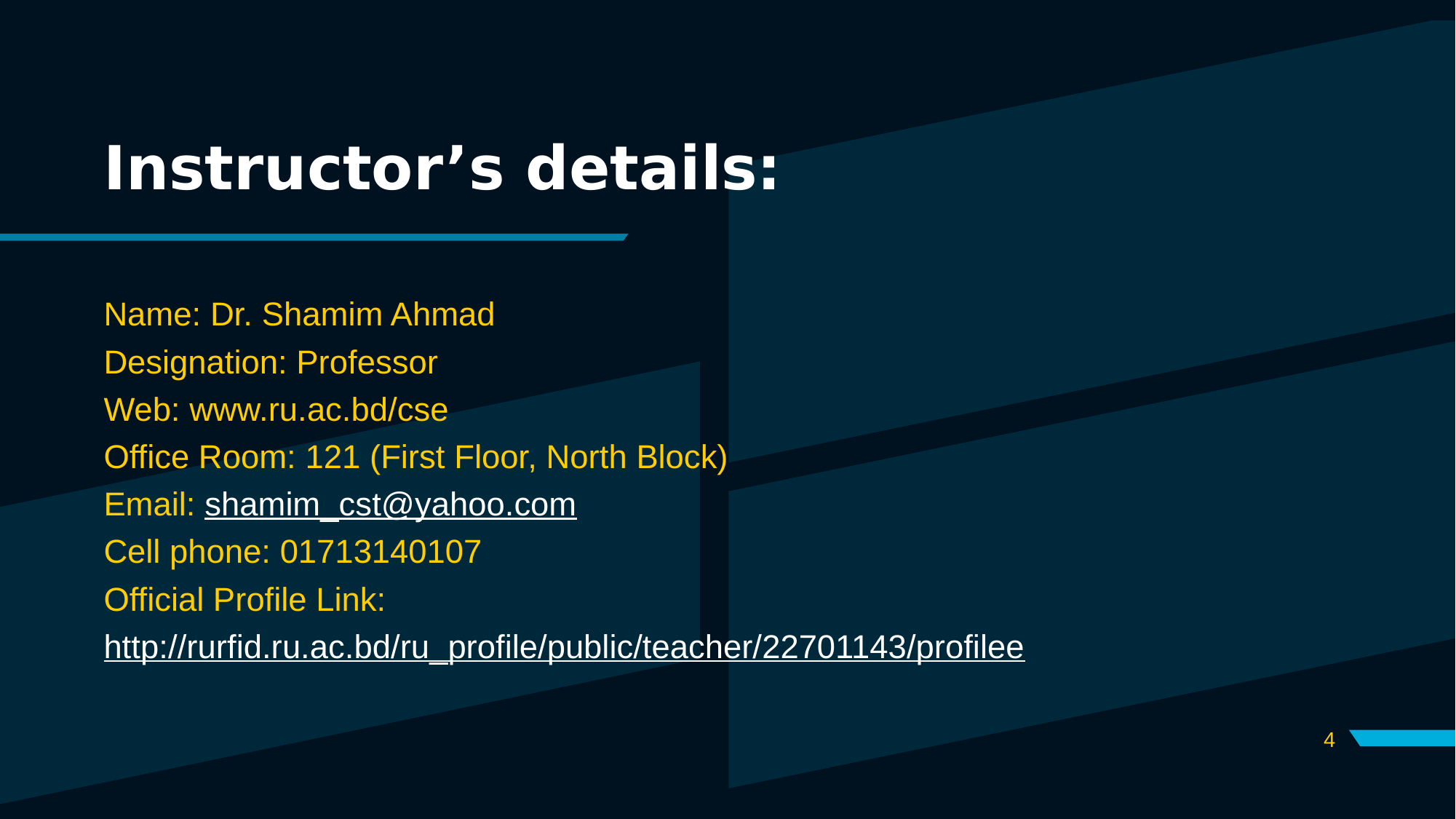

# Instructor’s details:
Name: Dr. Shamim Ahmad
Designation: Professor
Web: www.ru.ac.bd/cse
Office Room: 121 (First Floor, North Block)
Email: shamim_cst@yahoo.com
Cell phone: 01713140107
Official Profile Link:
http://rurfid.ru.ac.bd/ru_profile/public/teacher/22701143/profilee

4